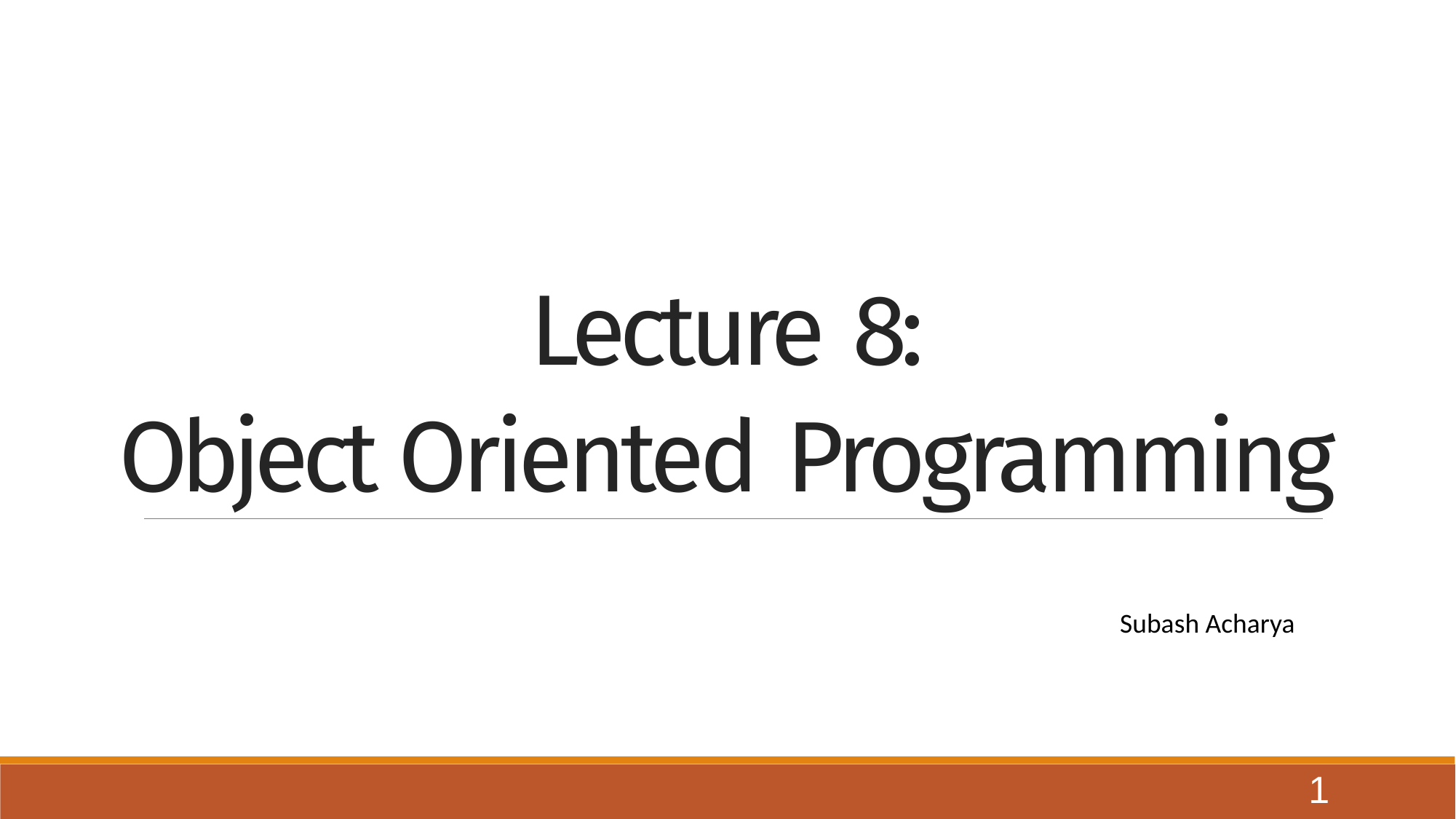

Lecture 8:
Object Oriented Programming

Subash Acharya

1